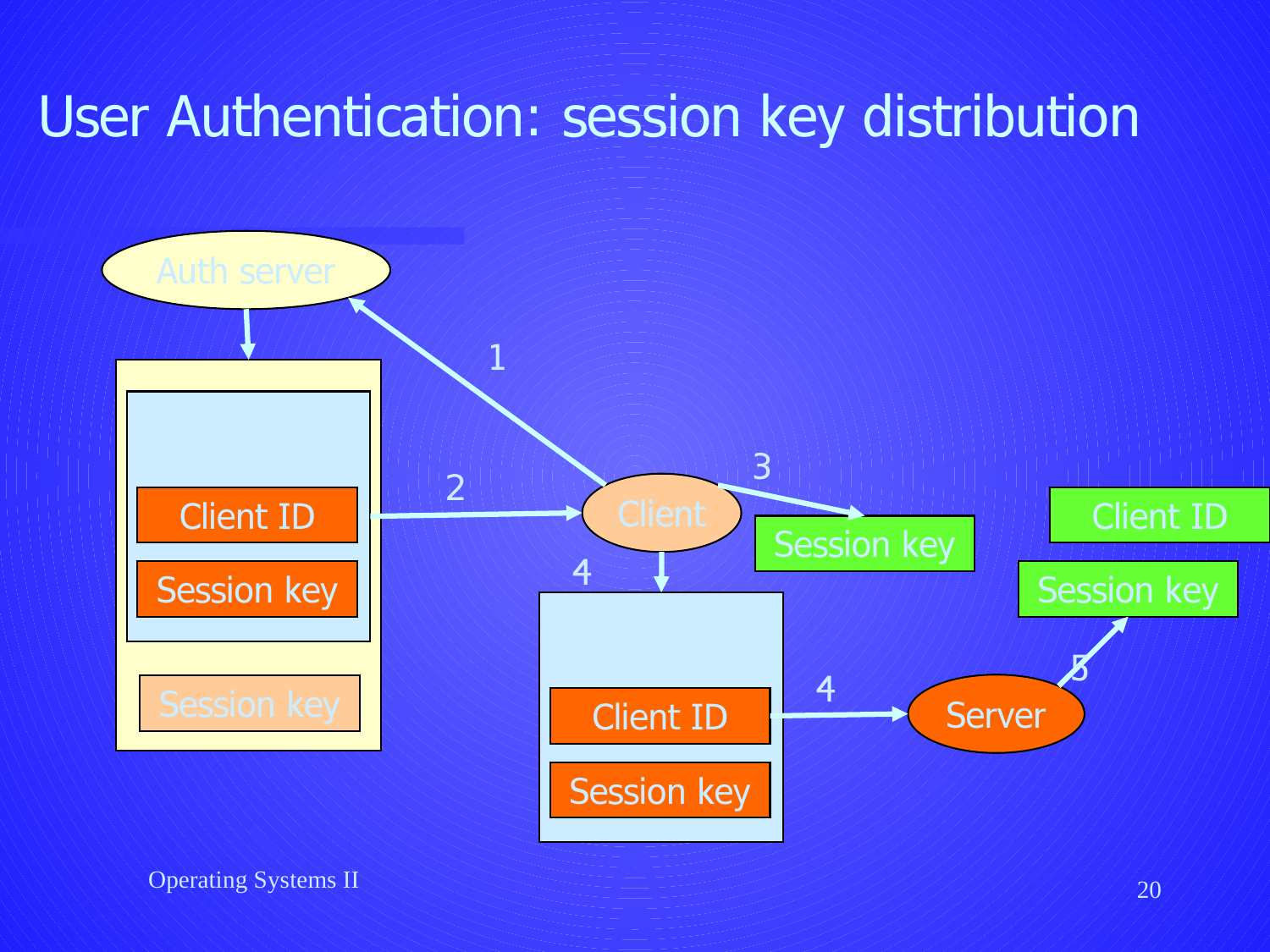

# User Authentication: session key distribution
Auth server
1

Ticket granting ticket
3
2
Client
Client ID
Client ID
Session key
4
Session key
Session key
Ticket
5
4
Session key
Server
Client ID
Session key
Operating Systems II
20